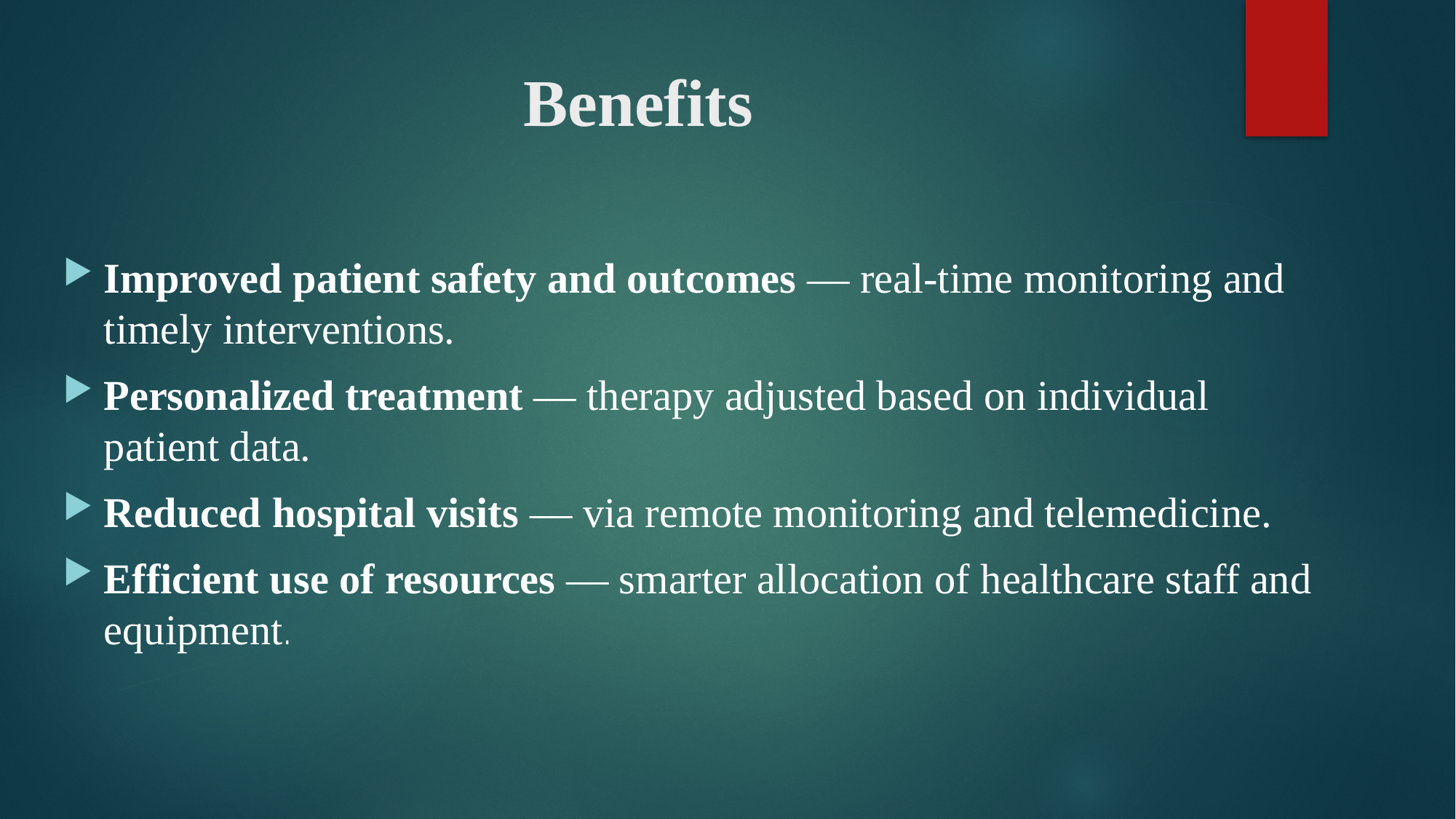

# Benefits
Improved patient safety and outcomes — real-time monitoring and timely interventions.
Personalized treatment — therapy adjusted based on individual patient data.
Reduced hospital visits — via remote monitoring and telemedicine.
Efficient use of resources — smarter allocation of healthcare staff and equipment.